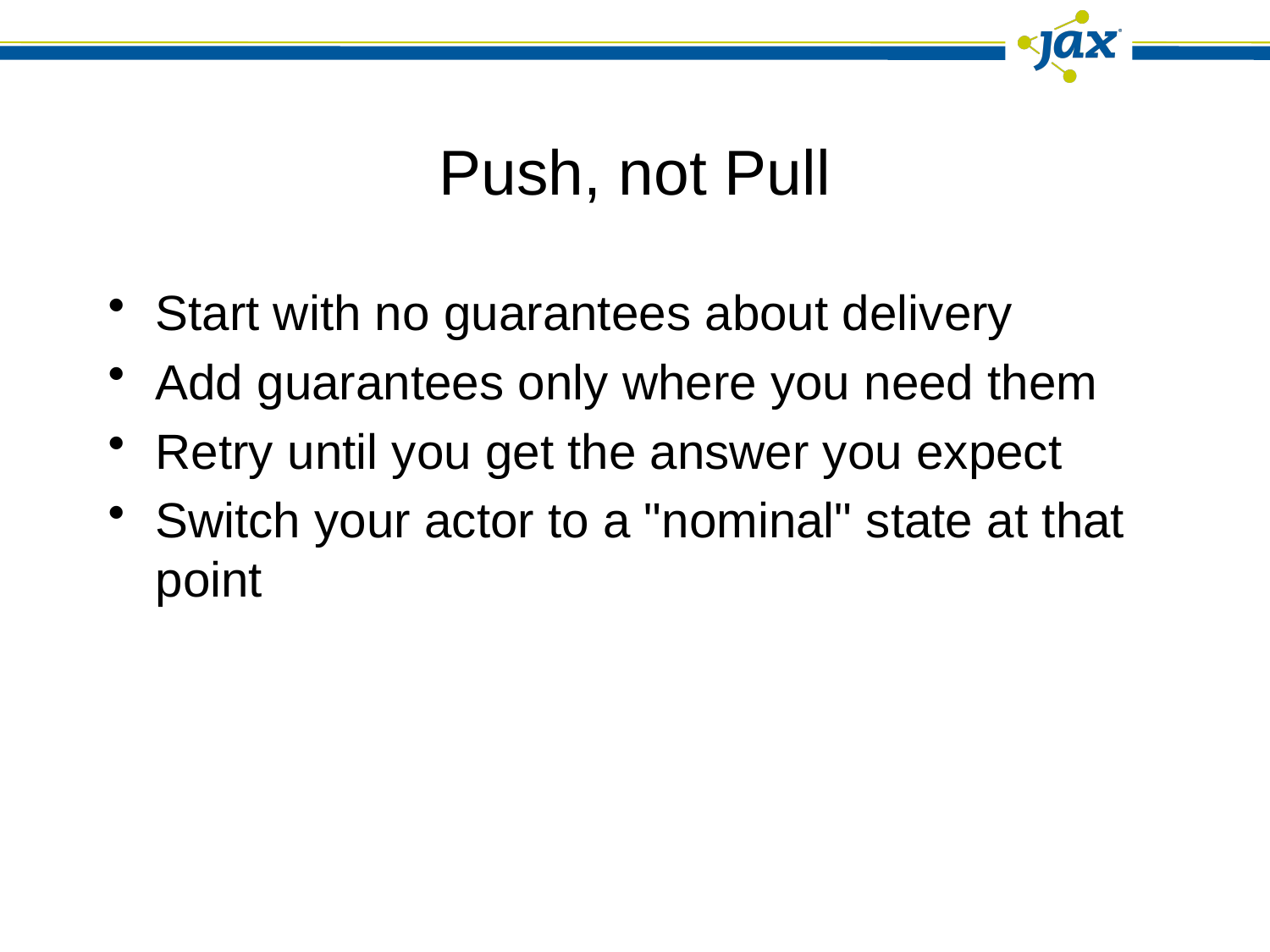

# Push, not Pull
Start with no guarantees about delivery
Add guarantees only where you need them
Retry until you get the answer you expect
Switch your actor to a "nominal" state at that point